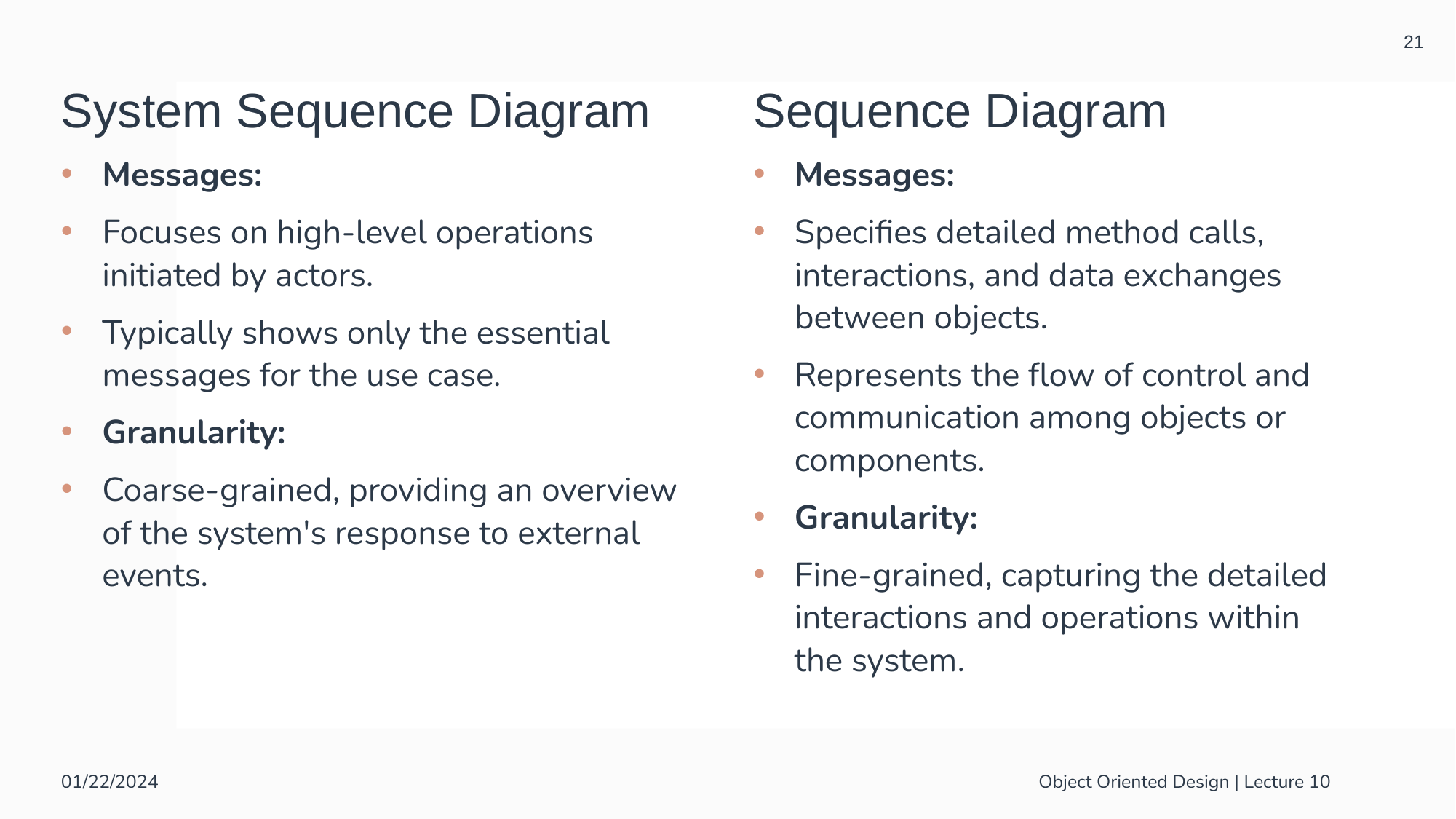

21
System Sequence Diagram
Sequence Diagram
Messages:
Focuses on high-level operations initiated by actors.
Typically shows only the essential messages for the use case.
Granularity:
Coarse-grained, providing an overview of the system's response to external events.
Messages:
Specifies detailed method calls, interactions, and data exchanges between objects.
Represents the flow of control and communication among objects or components.
Granularity:
Fine-grained, capturing the detailed interactions and operations within the system.

Object Oriented Design | Lecture 10
01/22/2024